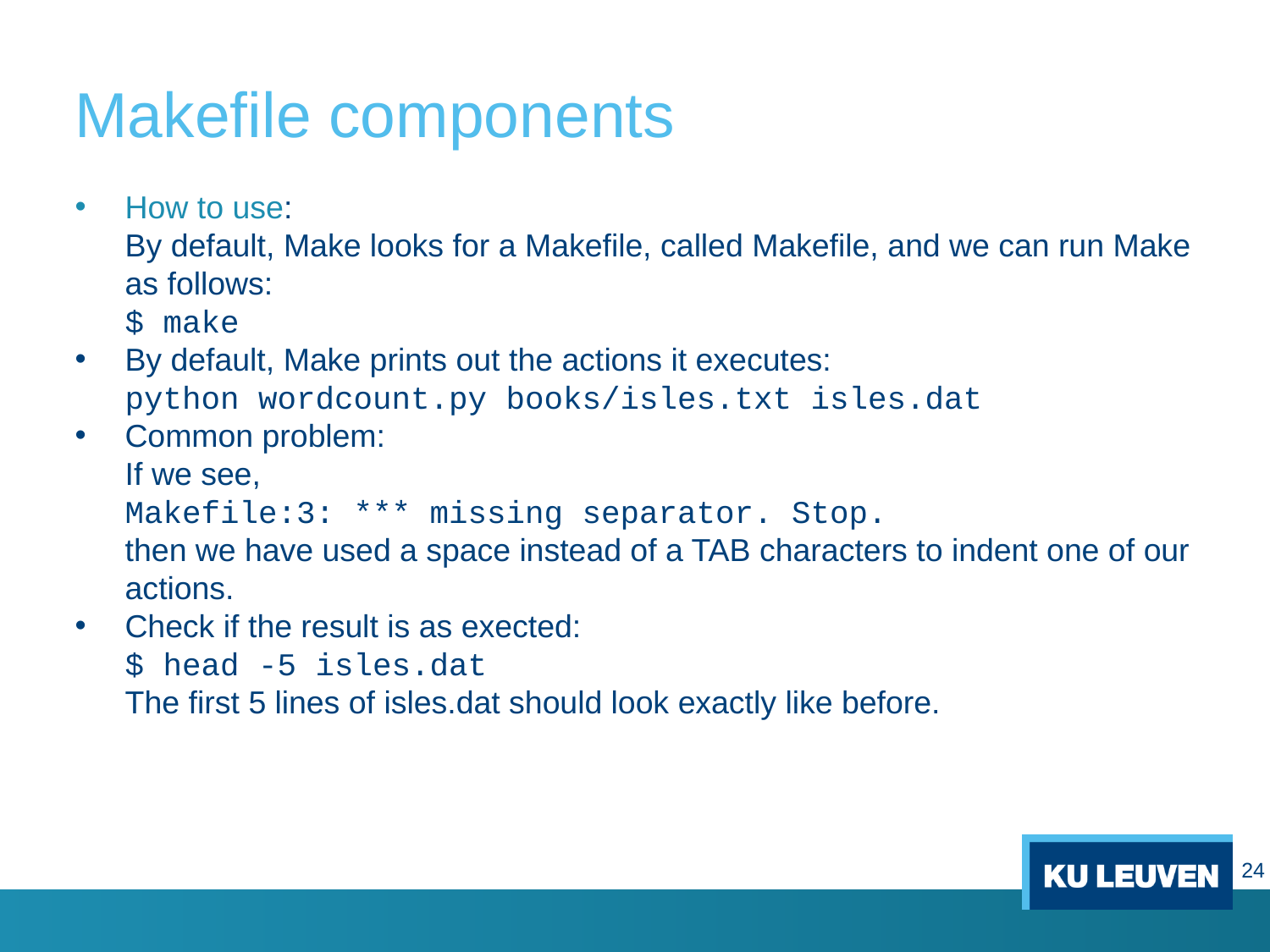

# Makefile components
How to use:
By default, Make looks for a Makefile, called Makefile, and we can run Make as follows:
$ make
By default, Make prints out the actions it executes:
python wordcount.py books/isles.txt isles.dat
Common problem:
If we see,
Makefile:3: *** missing separator. Stop.
then we have used a space instead of a TAB characters to indent one of our actions.
Check if the result is as exected:
$ head -5 isles.dat
The first 5 lines of isles.dat should look exactly like before.
24